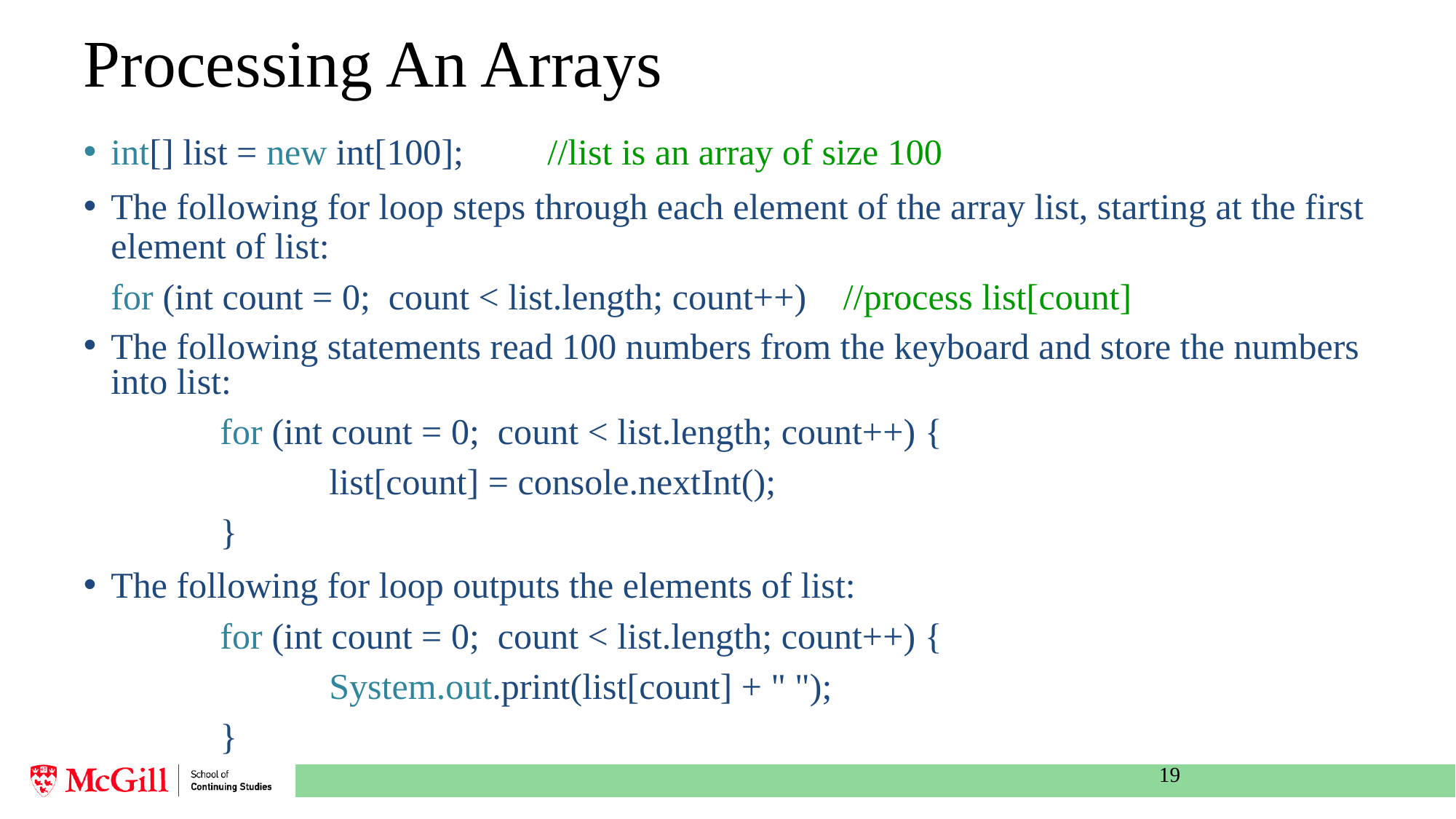

# Processing An Arrays
int[] list = new int[100]; 	//list is an array of size 100
The following for loop steps through each element of the array list, starting at the first element of list:
	for (int count = 0;  count < list.length; count++)    //process list[count]
The following statements read 100 numbers from the keyboard and store the numbers into list:
		for (int count = 0;  count < list.length; count++) {
			list[count] = console.nextInt();
		}
The following for loop outputs the elements of list:
		for (int count = 0;  count < list.length; count++) {
			System.out.print(list[count] + " ");
		}
19